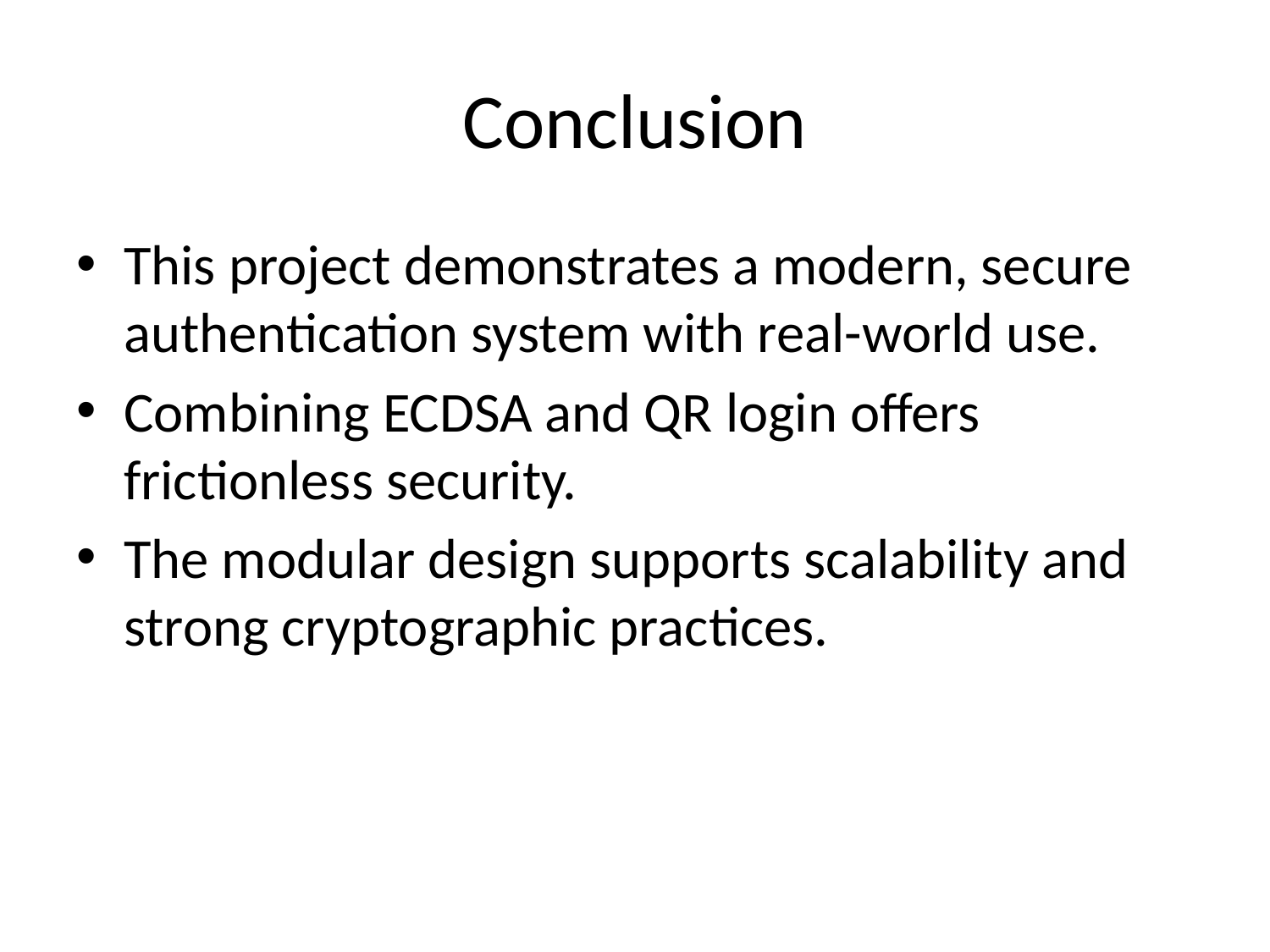

# Conclusion
This project demonstrates a modern, secure authentication system with real-world use.
Combining ECDSA and QR login offers frictionless security.
The modular design supports scalability and strong cryptographic practices.